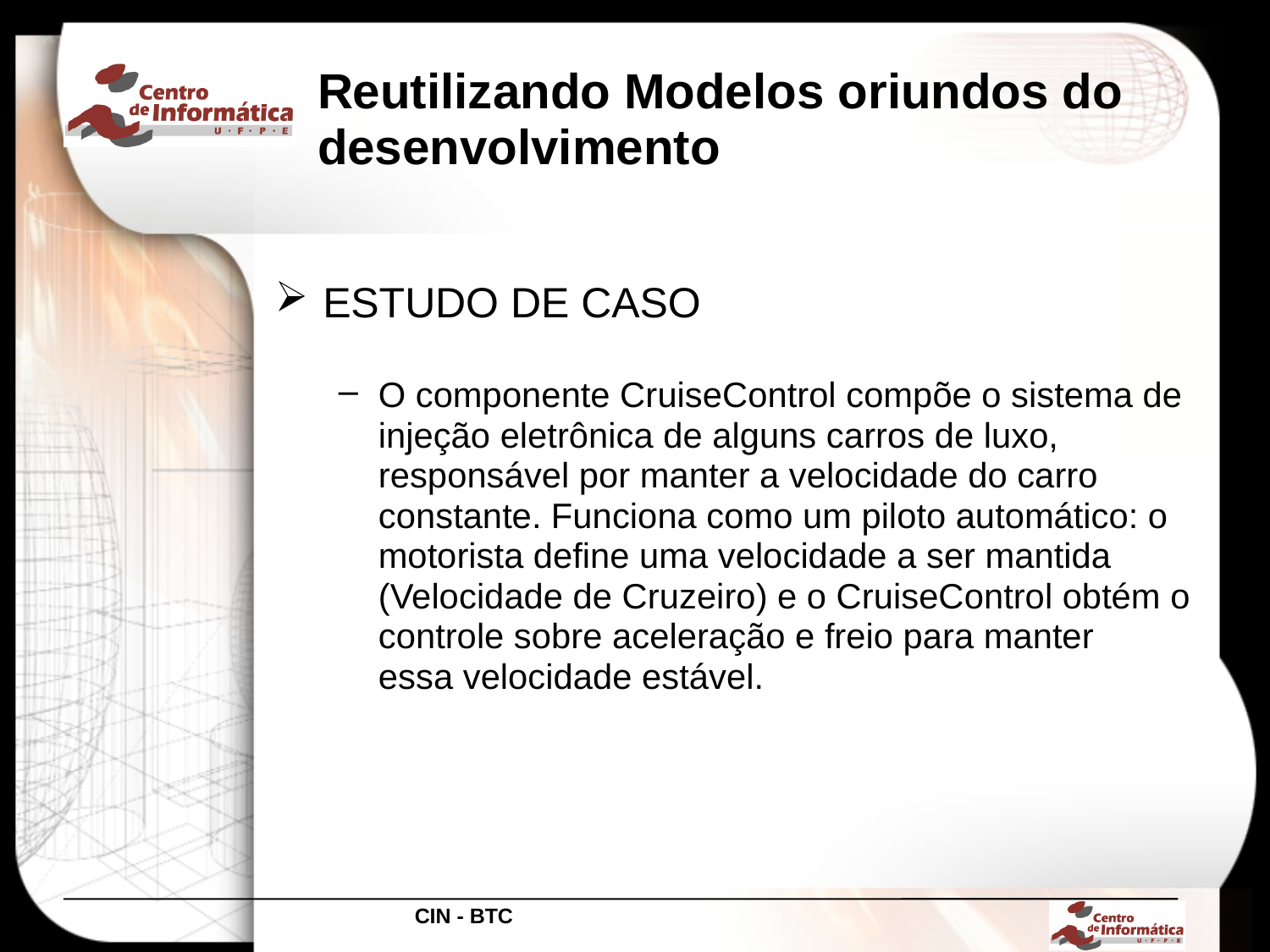

# Reutilizando Modelos oriundos do desenvolvimento

ESTUDO DE CASO

O componente CruiseControl compõe o sistema de injeção eletrônica de alguns carros de luxo, responsável por manter a velocidade do carro constante. Funciona como um piloto automático: o motorista define uma velocidade a ser mantida (Velocidade de Cruzeiro) e o CruiseControl obtém o controle sobre aceleração e freio para manter essa velocidade estável.